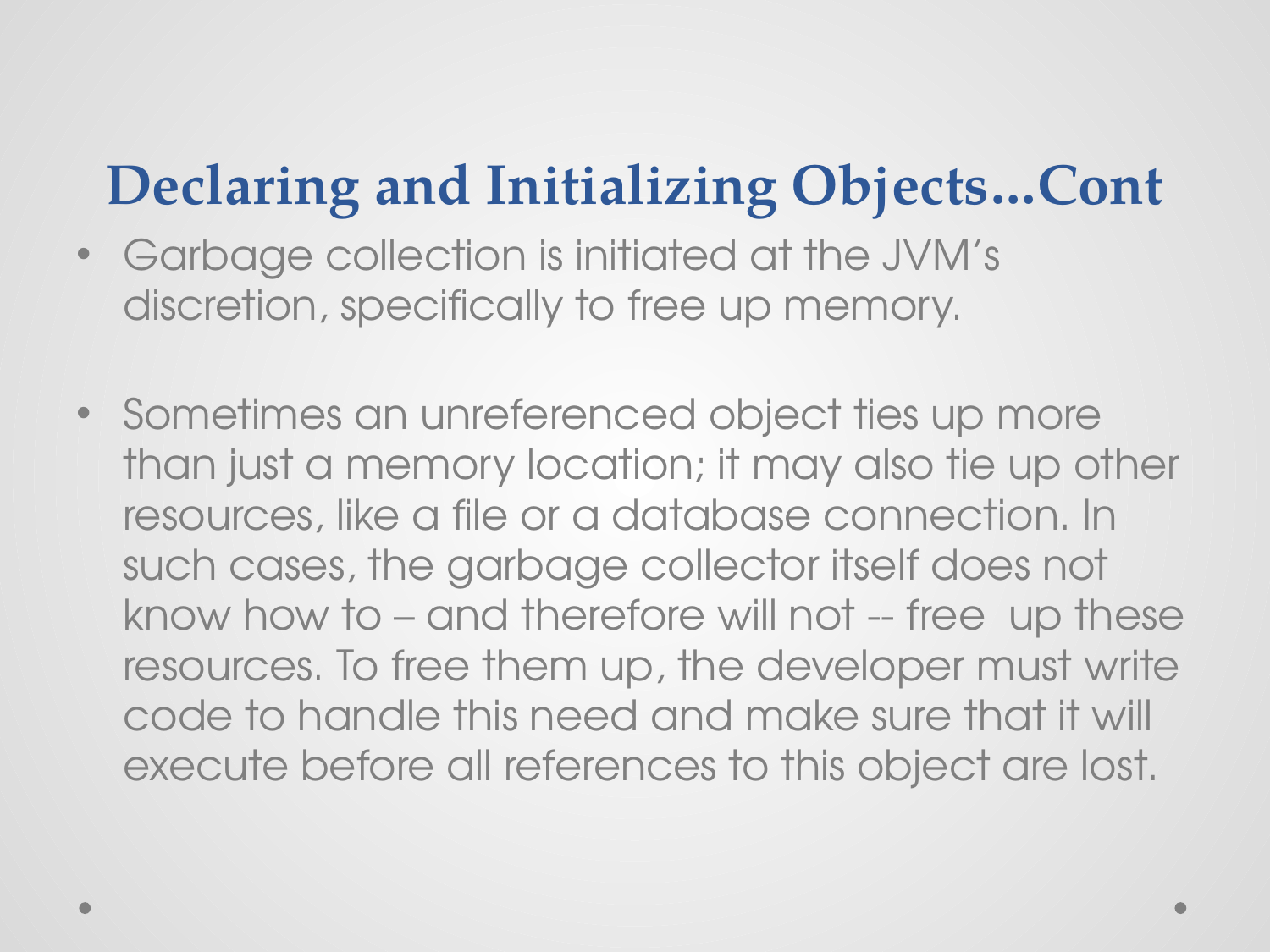

# Declaring and Initializing Objects…Cont
Garbage collection is initiated at the JVM’s discretion, specifically to free up memory.
Sometimes an unreferenced object ties up more than just a memory location; it may also tie up other resources, like a file or a database connection. In such cases, the garbage collector itself does not know how to – and therefore will not -- free  up these resources. To free them up, the developer must write code to handle this need and make sure that it will execute before all references to this object are lost.